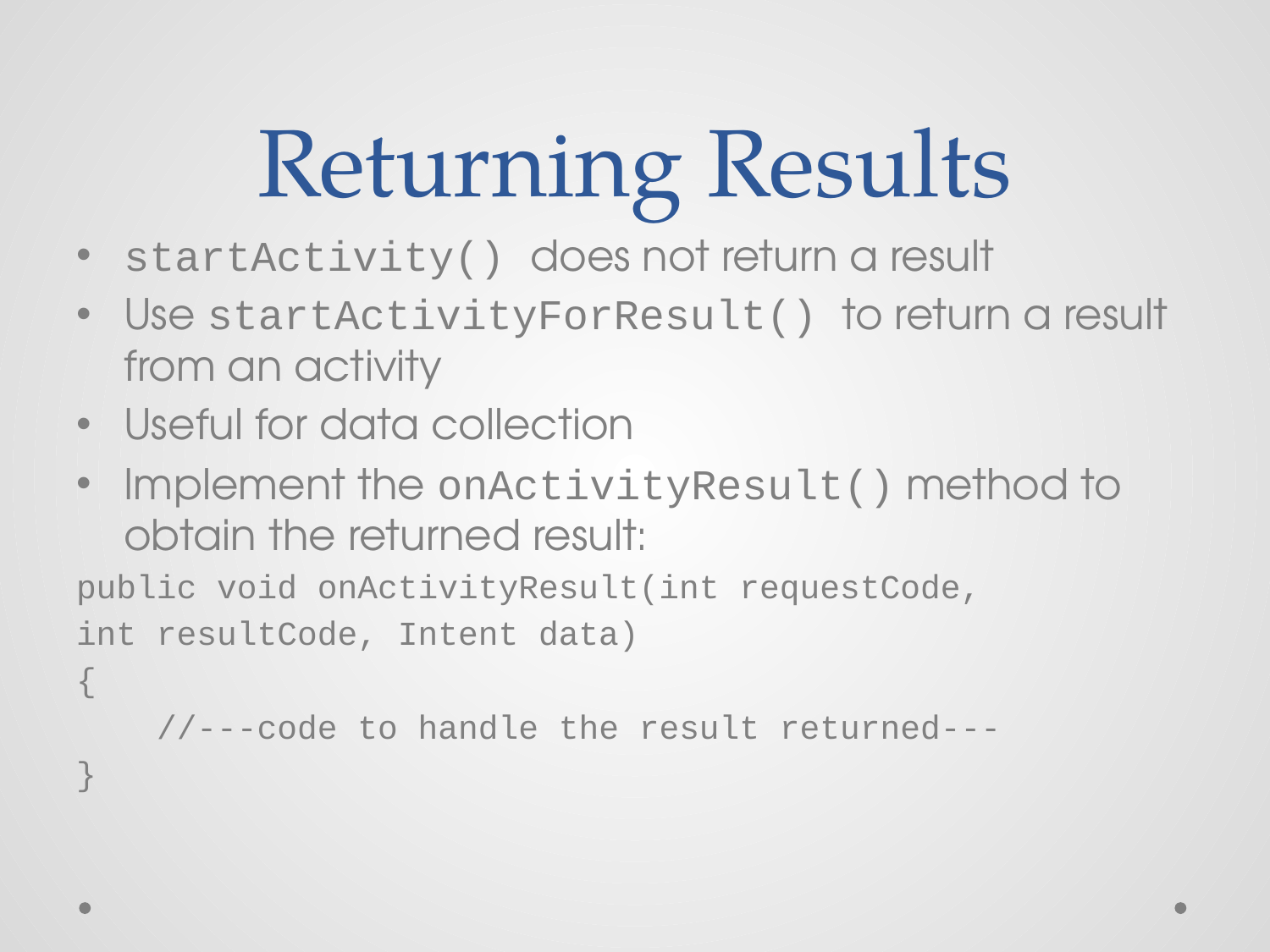

# Returning Results
startActivity() does not return a result
Use startActivityForResult() to return a result from an activity
Useful for data collection
Implement the onActivityResult() method to obtain the returned result:
public void onActivityResult(int requestCode,
int resultCode, Intent data)
{
    //---code to handle the result returned---
}